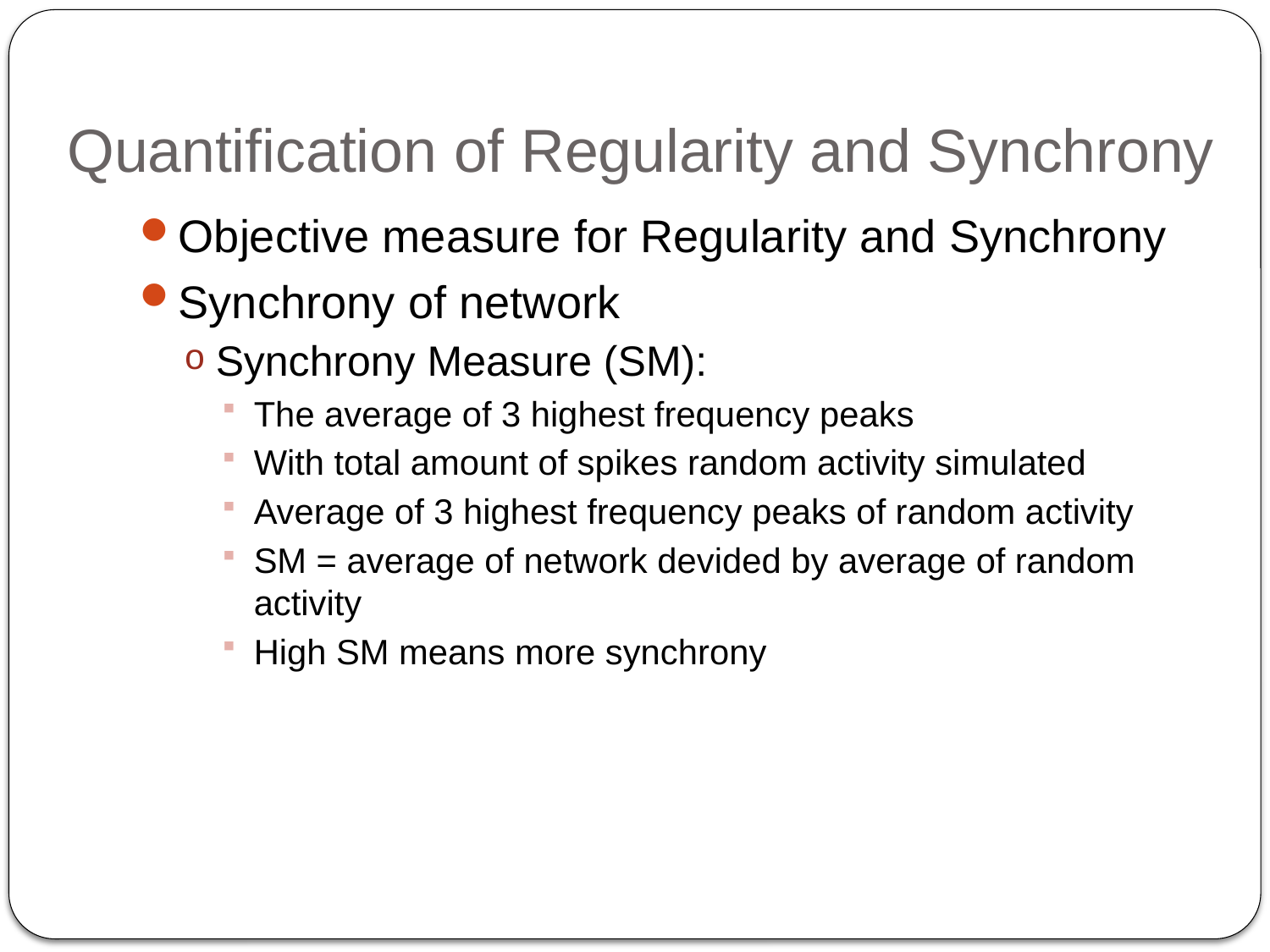

# Quantification of Regularity and Synchrony
Objective measure for Regularity and Synchrony
Synchrony of network
Synchrony Measure (SM):
The average of 3 highest frequency peaks
With total amount of spikes random activity simulated
Average of 3 highest frequency peaks of random activity
SM = average of network devided by average of random activity
High SM means more synchrony